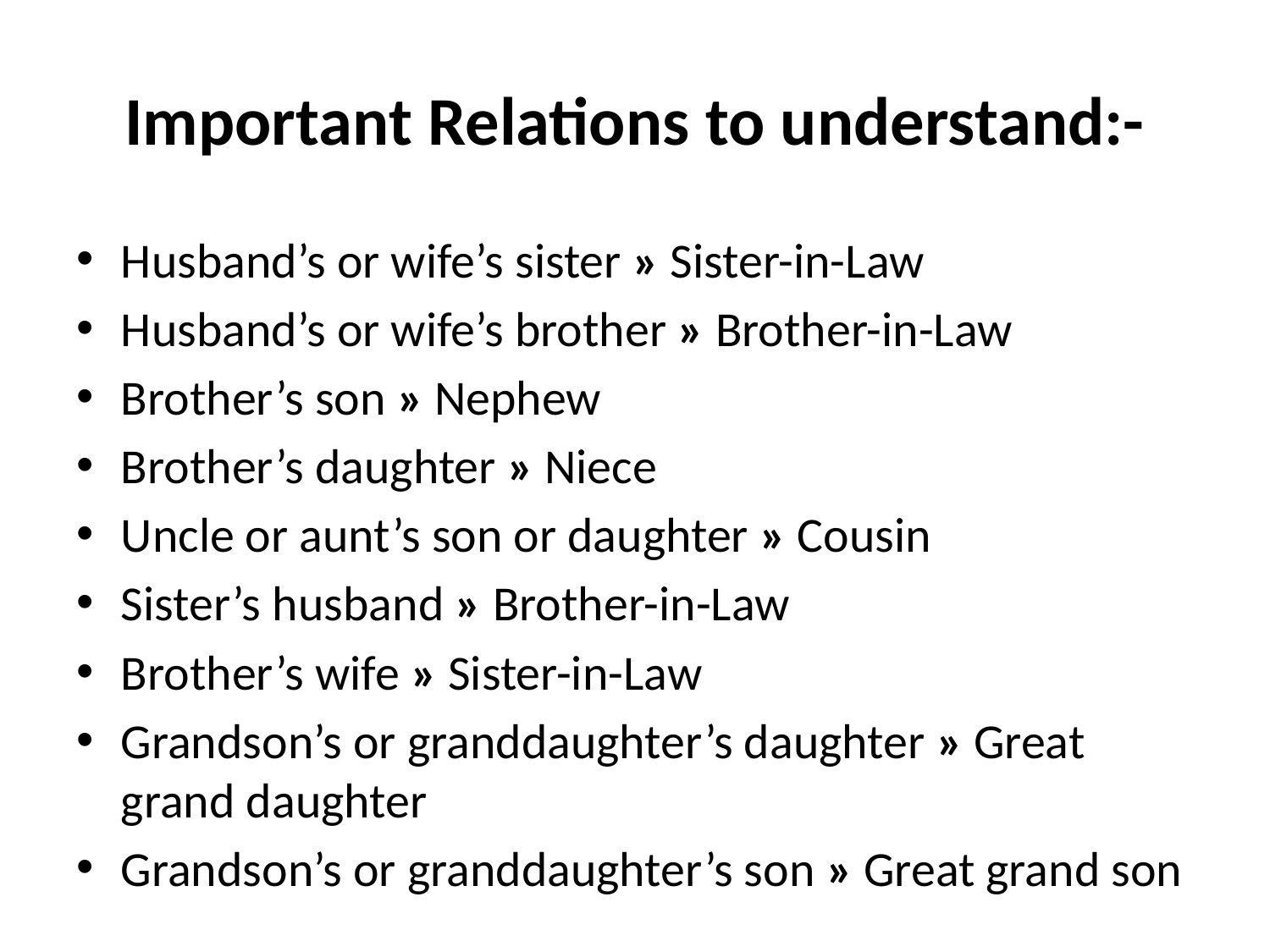

# Important Relations to understand:-
Husband’s or wife’s sister » Sister-in-Law
Husband’s or wife’s brother » Brother-in-Law
Brother’s son » Nephew
Brother’s daughter » Niece
Uncle or aunt’s son or daughter » Cousin
Sister’s husband » Brother-in-Law
Brother’s wife » Sister-in-Law
Grandson’s or granddaughter’s daughter » Great grand daughter
Grandson’s or granddaughter’s son » Great grand son